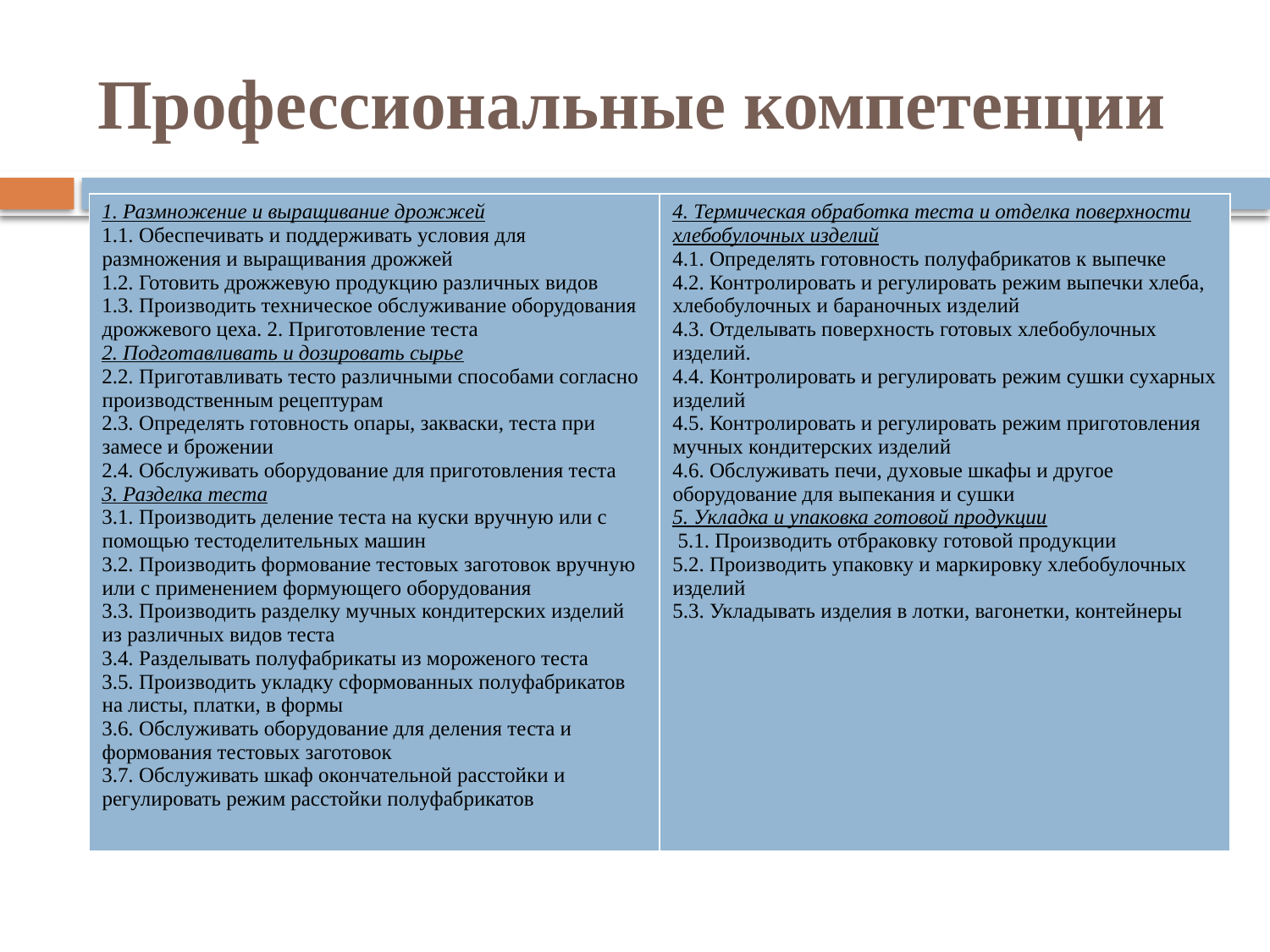

# Профессиональные компетенции
| 1. Размножение и выращивание дрожжей 1.1. Обеспечивать и поддерживать условия для размножения и выращивания дрожжей 1.2. Готовить дрожжевую продукцию различных видов 1.3. Производить техническое обслуживание оборудования дрожжевого цеха. 2. Приготовление теста 2. Подготавливать и дозировать сырье 2.2. Приготавливать тесто различными способами согласно производственным рецептурам 2.3. Определять готовность опары, закваски, теста при замесе и брожении 2.4. Обслуживать оборудование для приготовления теста 3. Разделка теста 3.1. Производить деление теста на куски вручную или с помощью тестоделительных машин 3.2. Производить формование тестовых заготовок вручную или с применением формующего оборудования 3.3. Производить разделку мучных кондитерских изделий из различных видов теста 3.4. Разделывать полуфабрикаты из мороженого теста 3.5. Производить укладку сформованных полуфабрикатов на листы, платки, в формы 3.6. Обслуживать оборудование для деления теста и формования тестовых заготовок 3.7. Обслуживать шкаф окончательной расстойки и регулировать режим расстойки полуфабрикатов | 4. Термическая обработка теста и отделка поверхности хлебобулочных изделий 4.1. Определять готовность полуфабрикатов к выпечке 4.2. Контролировать и регулировать режим выпечки хлеба, хлебобулочных и бараночных изделий 4.3. Отделывать поверхность готовых хлебобулочных изделий. 4.4. Контролировать и регулировать режим сушки сухарных изделий 4.5. Контролировать и регулировать режим приготовления мучных кондитерских изделий 4.6. Обслуживать печи, духовые шкафы и другое оборудование для выпекания и сушки 5. Укладка и упаковка готовой продукции 5.1. Производить отбраковку готовой продукции 5.2. Производить упаковку и маркировку хлебобулочных изделий 5.3. Укладывать изделия в лотки, вагонетки, контейнеры |
| --- | --- |